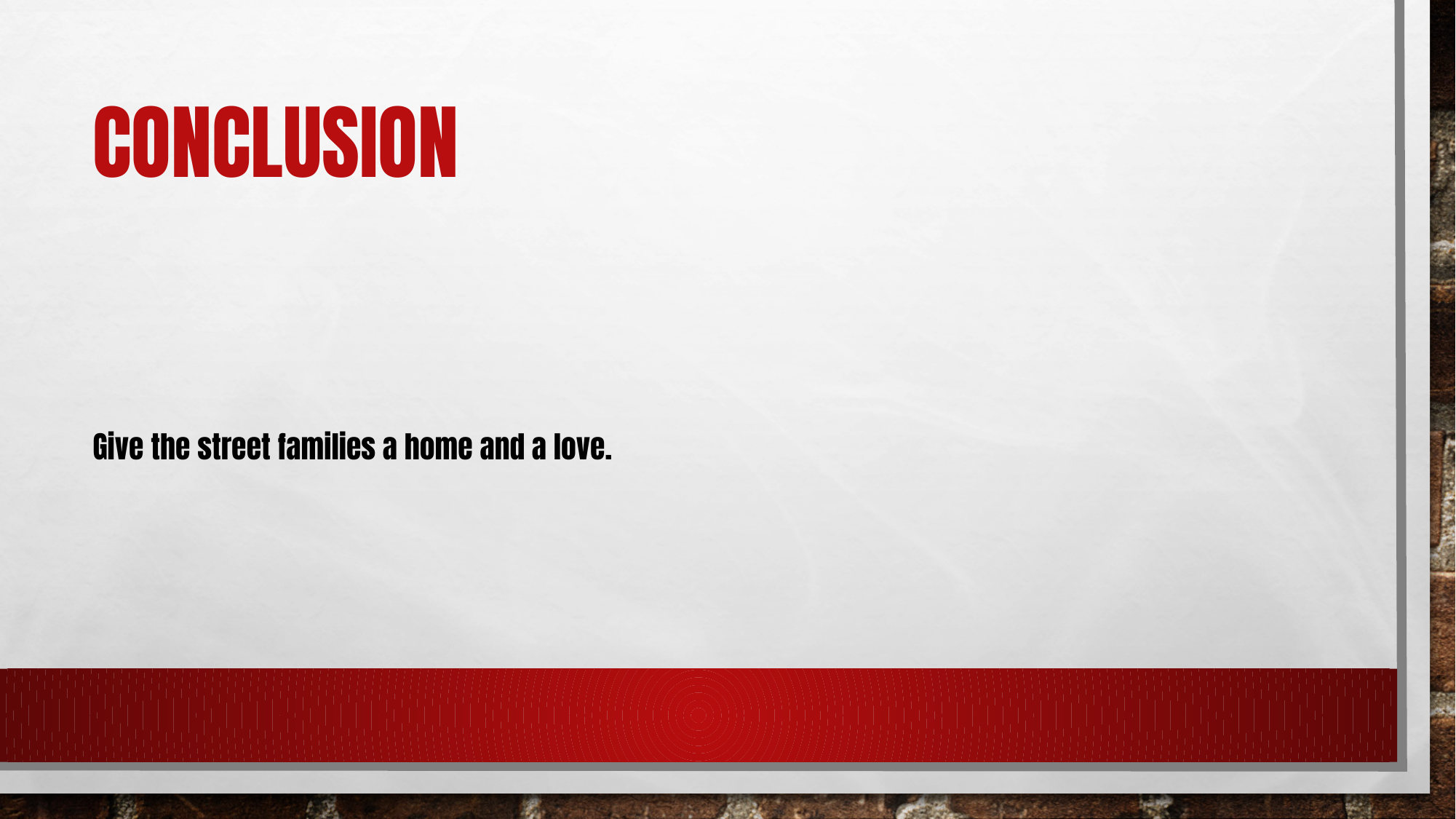

# conclusion
Give the street families a home and a love.